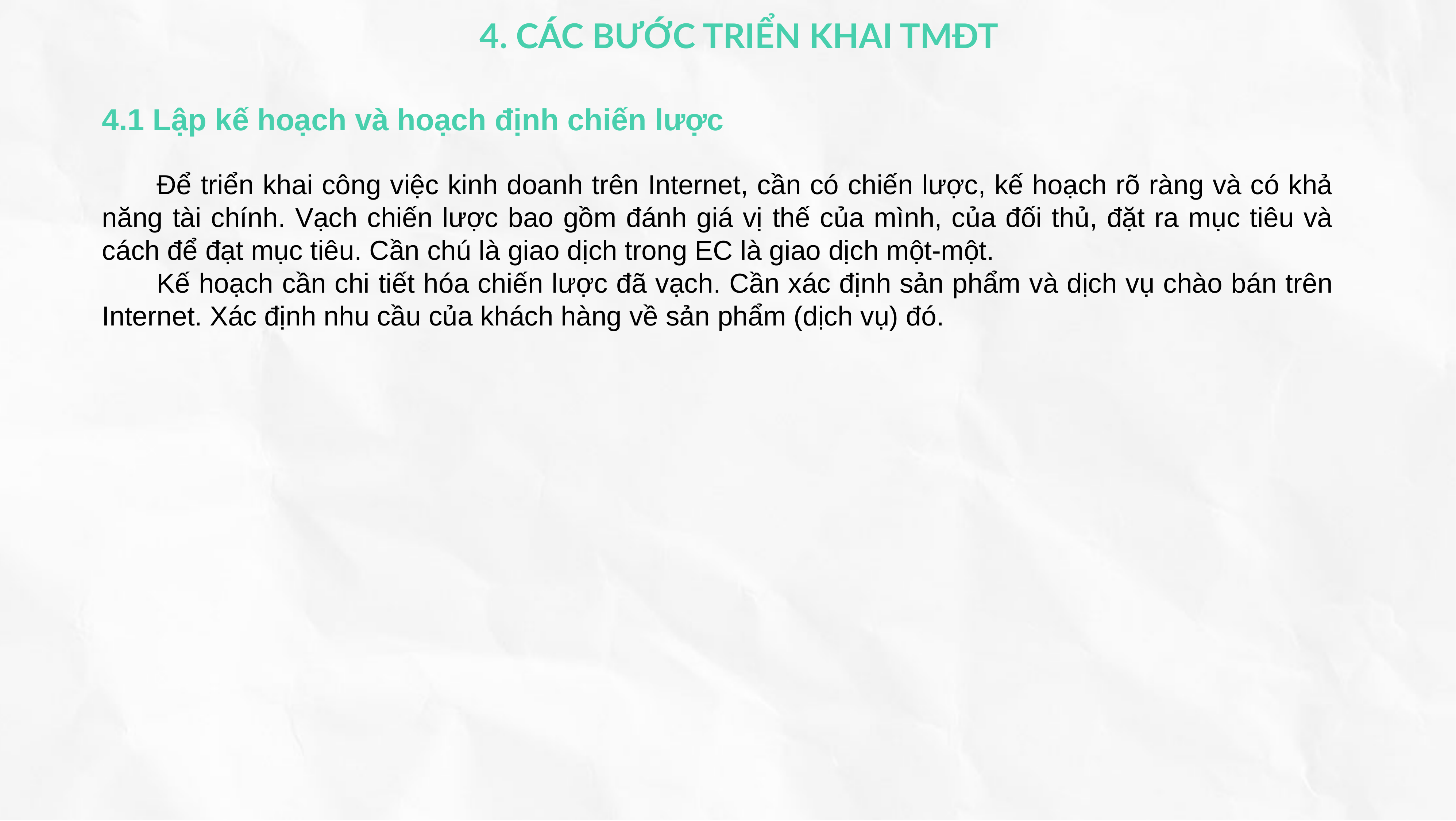

4. CÁC BƯỚC TRIỂN KHAI TMĐT
4.1 Lập kế hoạch và hoạch định chiến lược
	Để triển khai công việc kinh doanh trên Internet, cần có chiến lược, kế hoạch rõ ràng và có khả năng tài chính. Vạch chiến lược bao gồm đánh giá vị thế của mình, của đối thủ, đặt ra mục tiêu và cách để đạt mục tiêu. Cần chú là giao dịch trong EC là giao dịch một-một.
	Kế hoạch cần chi tiết hóa chiến lược đã vạch. Cần xác định sản phẩm và dịch vụ chào bán trên Internet. Xác định nhu cầu của khách hàng về sản phẩm (dịch vụ) đó.